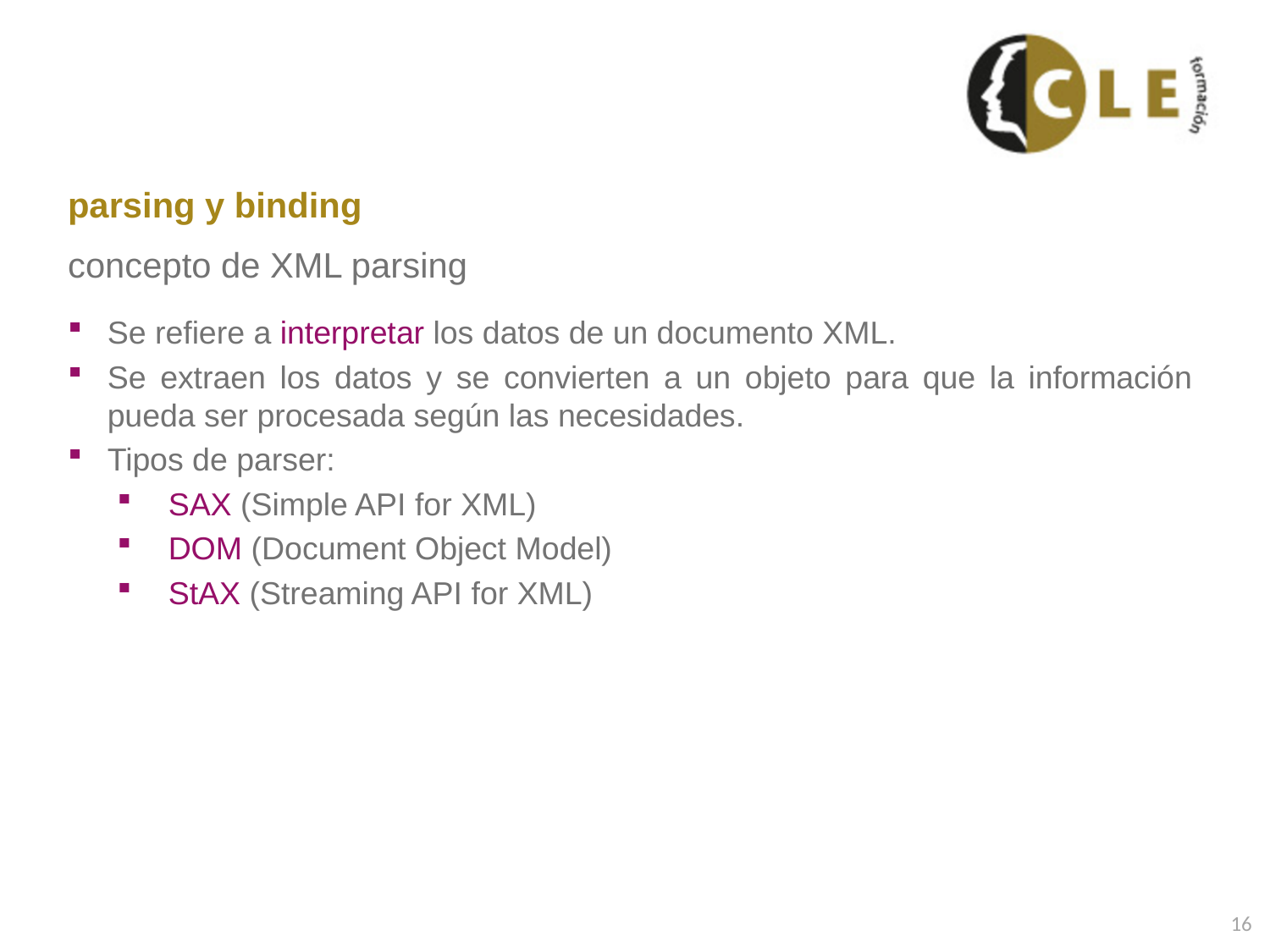

# parsing y binding
concepto de XML parsing
Se refiere a interpretar los datos de un documento XML.
Se extraen los datos y se convierten a un objeto para que la información pueda ser procesada según las necesidades.
Tipos de parser:
SAX (Simple API for XML)
DOM (Document Object Model)
StAX (Streaming API for XML)

16